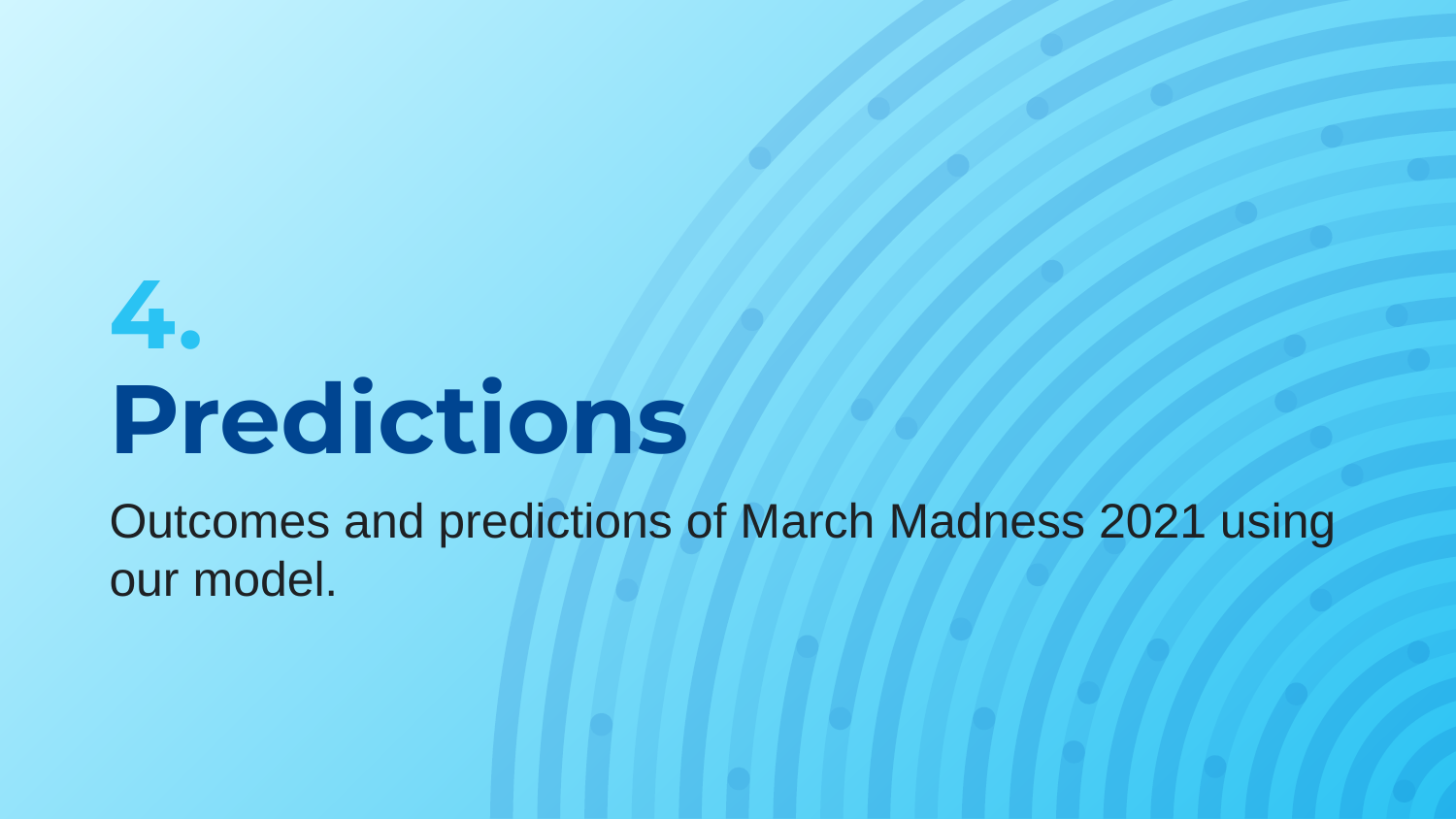

# 4.
Predictions
Outcomes and predictions of March Madness 2021 using our model.